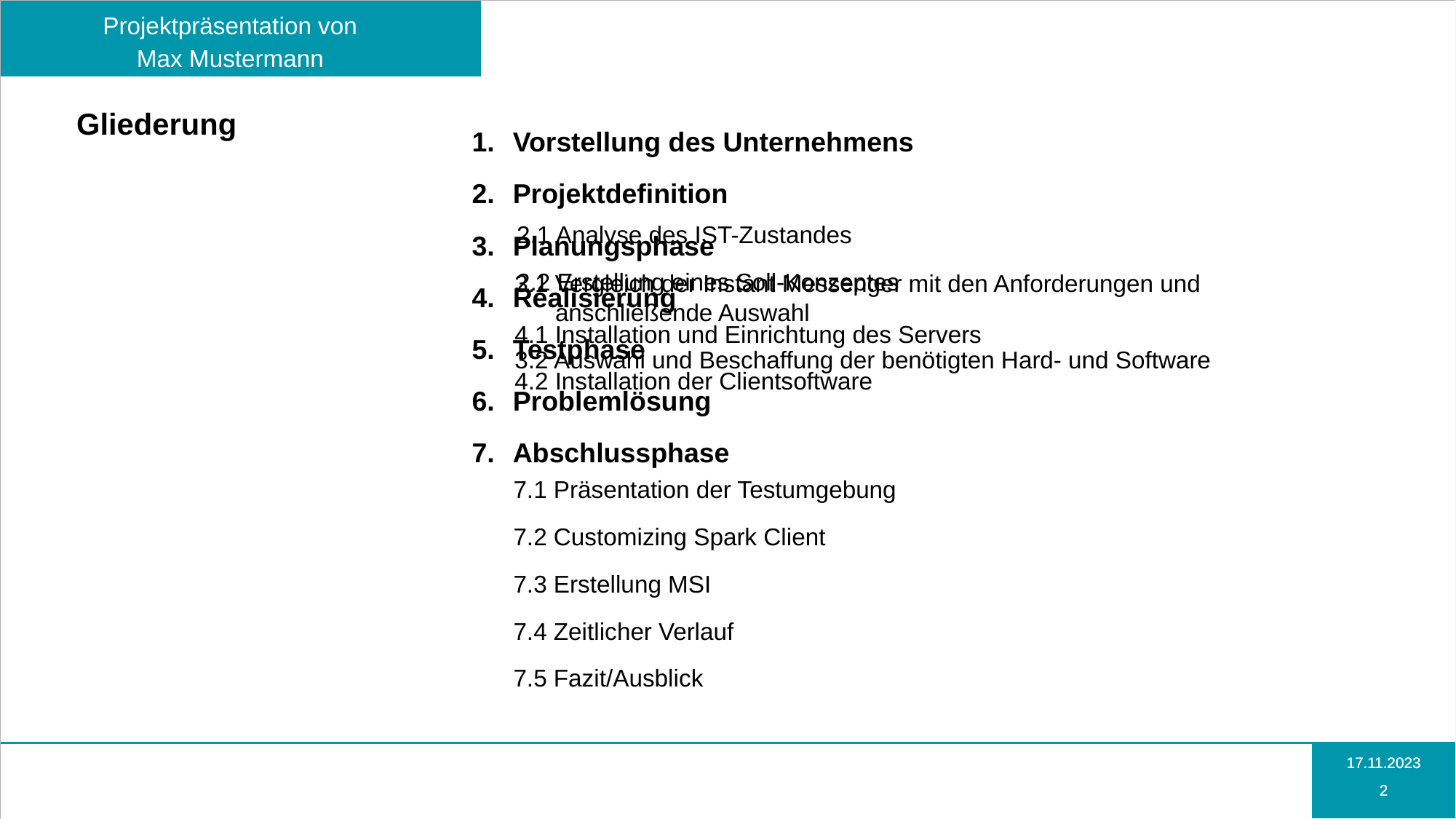

# Gliederung
Vorstellung des Unternehmens
Projektdefinition
Planungsphase
Realisierung
Testphase

Problemlösung
Abschlussphase
2.1 Analyse des IST-Zustandes

2.2 Erstellung eines Soll-Konzeptes

3.1 Vergleich der Instant Messenger mit den Anforderungen und
      anschließende Auswahl

3.2 Auswahl und Beschaffung der benötigten Hard- und Software
4.1 Installation und Einrichtung des Servers

4.2 Installation der Clientsoftware
7.1 Präsentation der Testumgebung

7.2 Customizing Spark Client

7.3 Erstellung MSI

7.4 Zeitlicher Verlauf

7.5 Fazit/Ausblick